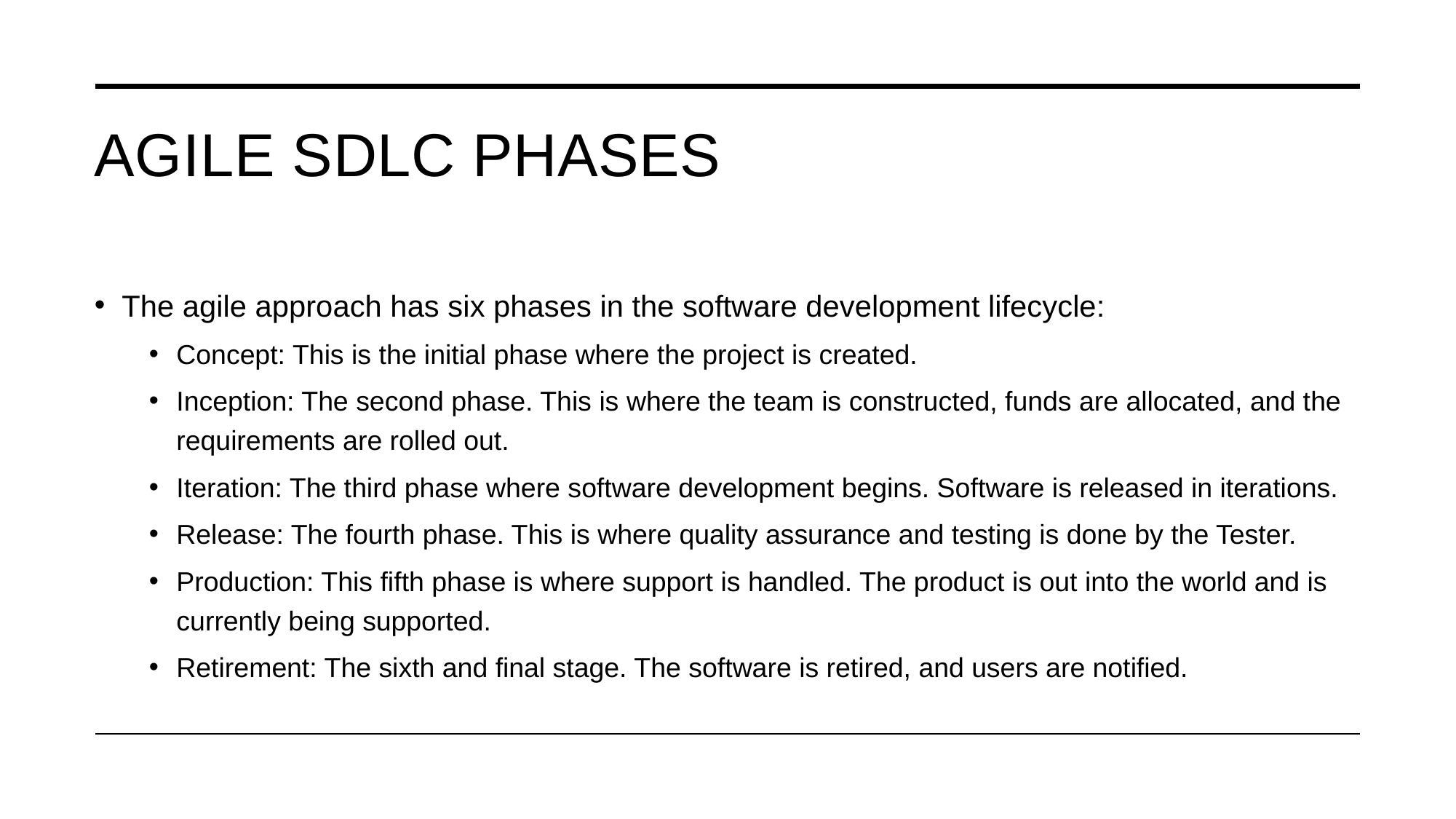

# Agile SDLC Phases
The agile approach has six phases in the software development lifecycle:
Concept: This is the initial phase where the project is created.
Inception: The second phase. This is where the team is constructed, funds are allocated, and the requirements are rolled out.
Iteration: The third phase where software development begins. Software is released in iterations.
Release: The fourth phase. This is where quality assurance and testing is done by the Tester.
Production: This fifth phase is where support is handled. The product is out into the world and is currently being supported.
Retirement: The sixth and final stage. The software is retired, and users are notified.